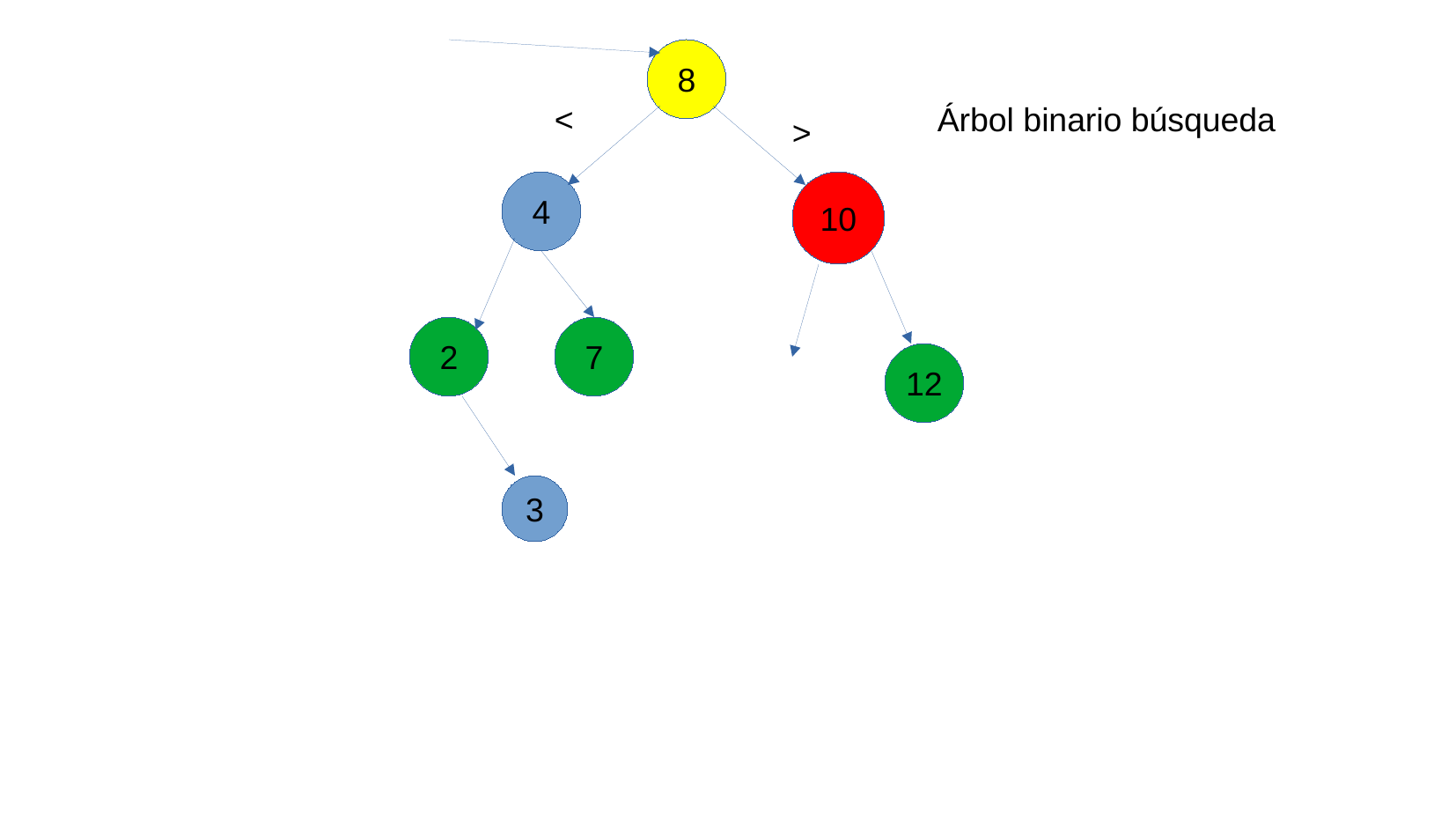

8
<
Árbol binario búsqueda

>
4
10

2
7
12

3